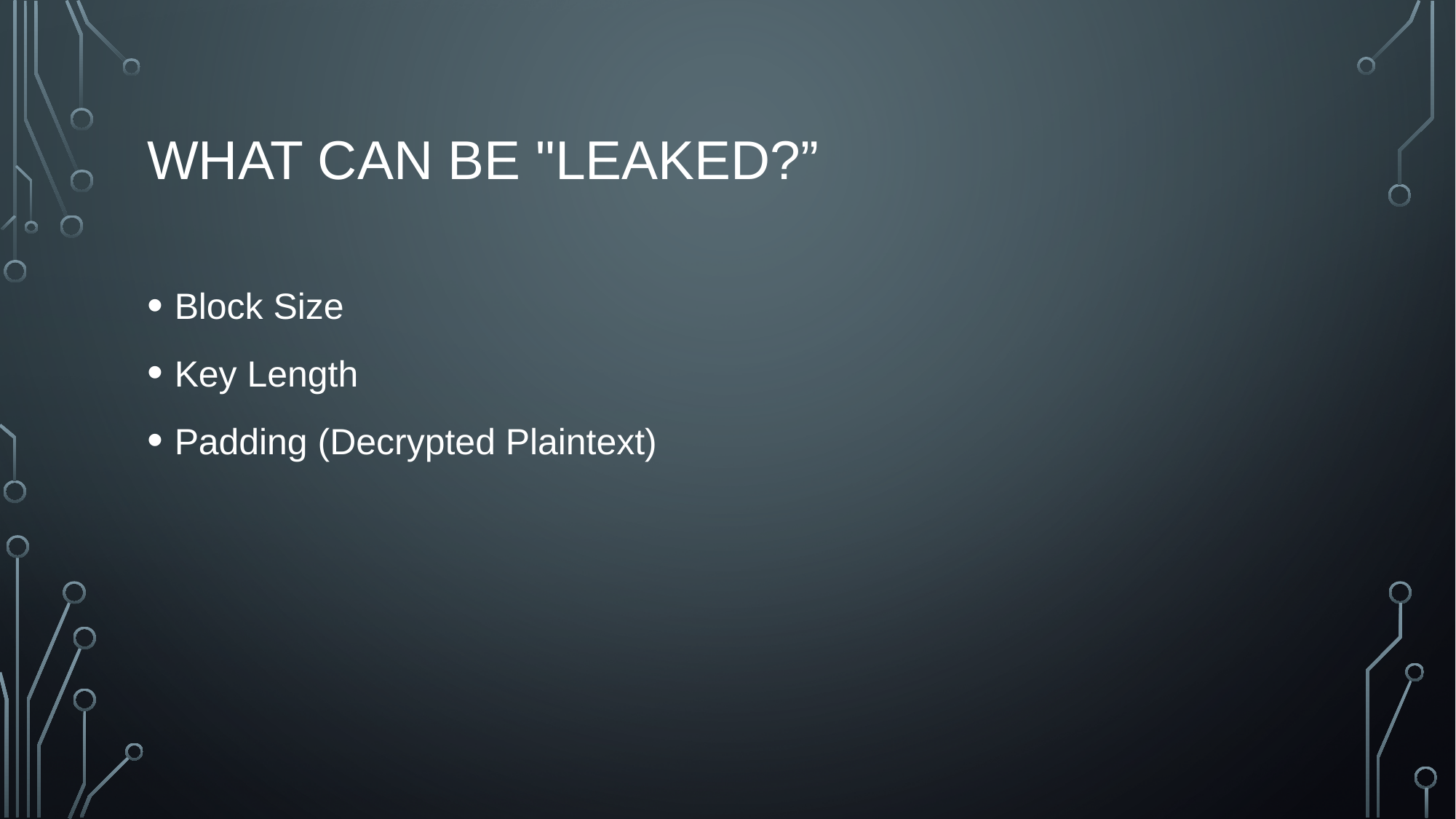

# What can be "leaked?”
Block Size
Key Length
Padding (Decrypted Plaintext)